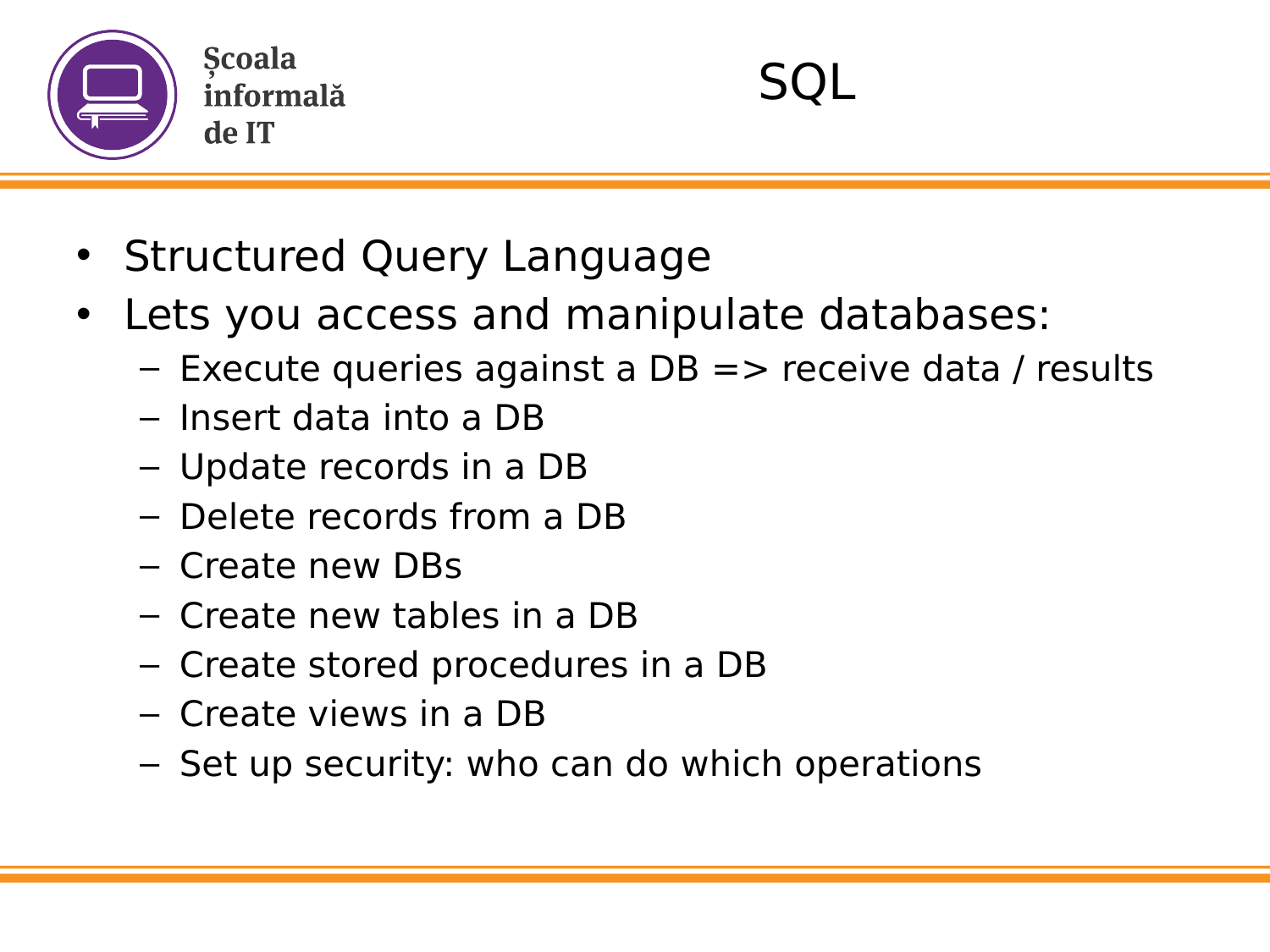

# SQL
Structured Query Language
Lets you access and manipulate databases:
Execute queries against a DB => receive data / results
Insert data into a DB
Update records in a DB
Delete records from a DB
Create new DBs
Create new tables in a DB
Create stored procedures in a DB
Create views in a DB
Set up security: who can do which operations